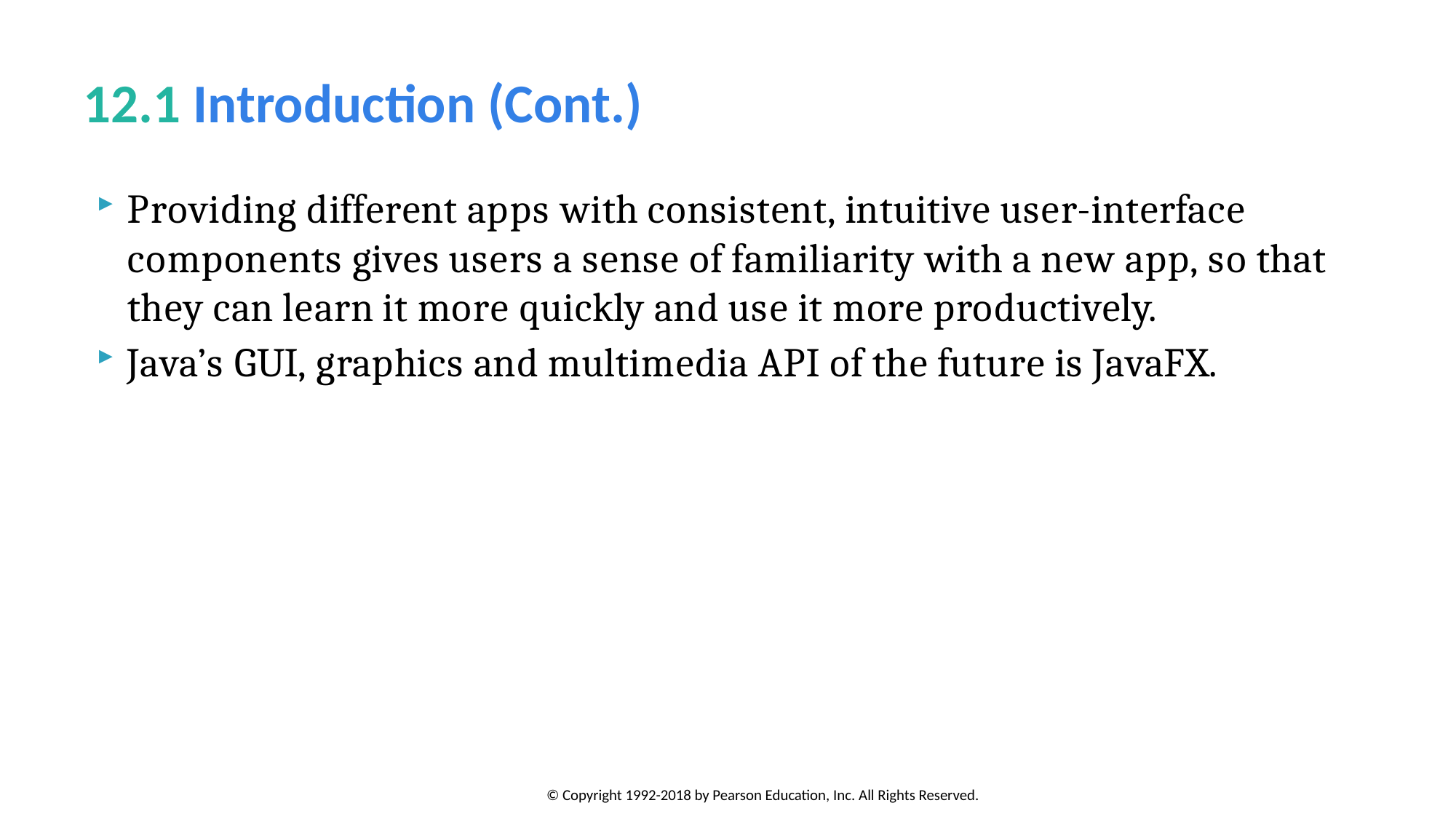

# 12.1 Introduction (Cont.)
Providing different apps with consistent, intuitive user-interface components gives users a sense of familiarity with a new app, so that they can learn it more quickly and use it more productively.
Java’s GUI, graphics and multimedia API of the future is JavaFX.
© Copyright 1992-2018 by Pearson Education, Inc. All Rights Reserved.